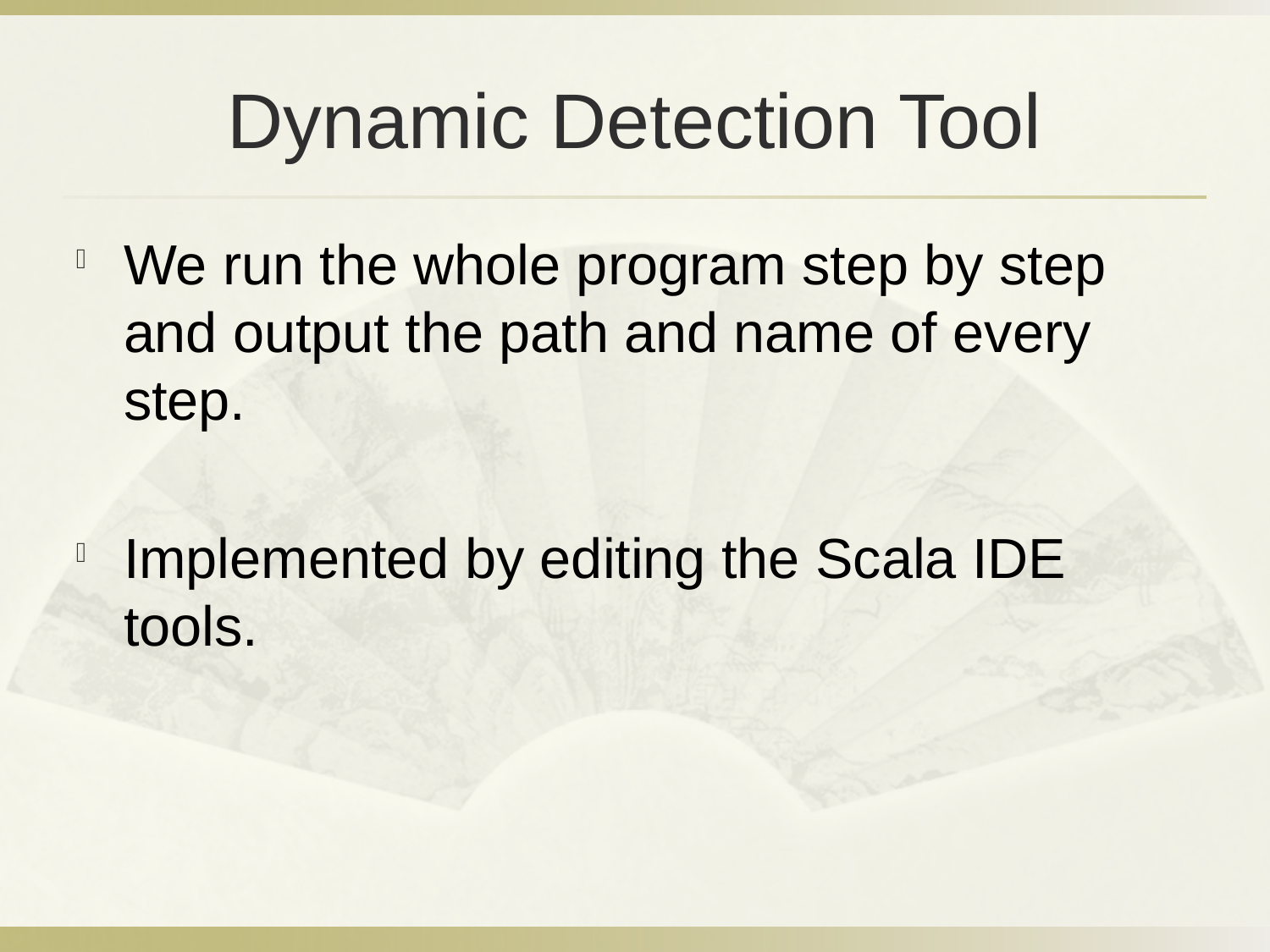

# Dynamic Detection Tool
We run the whole program step by step and output the path and name of every step.

Implemented by editing the Scala IDE tools.